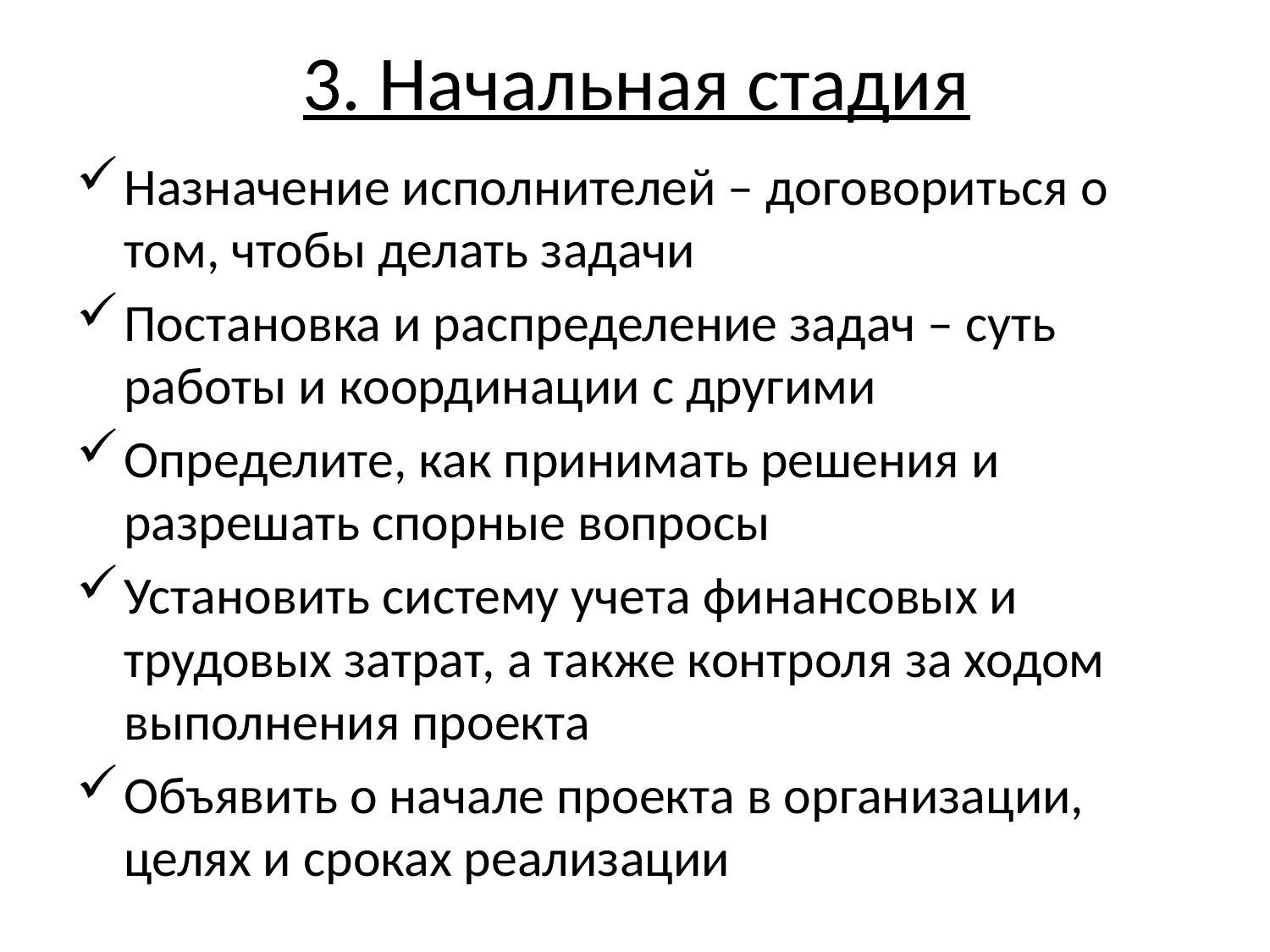

# 3. Начальная стадия
Назначение исполнителей – договориться о том, чтобы делать задачи
Постановка и распределение задач – суть работы и координации с другими
Определите, как принимать решения и разрешать спорные вопросы
Установить систему учета финансовых и трудовых затрат, а также контроля за ходом выполнения проекта
Объявить о начале проекта в организации, целях и сроках реализации